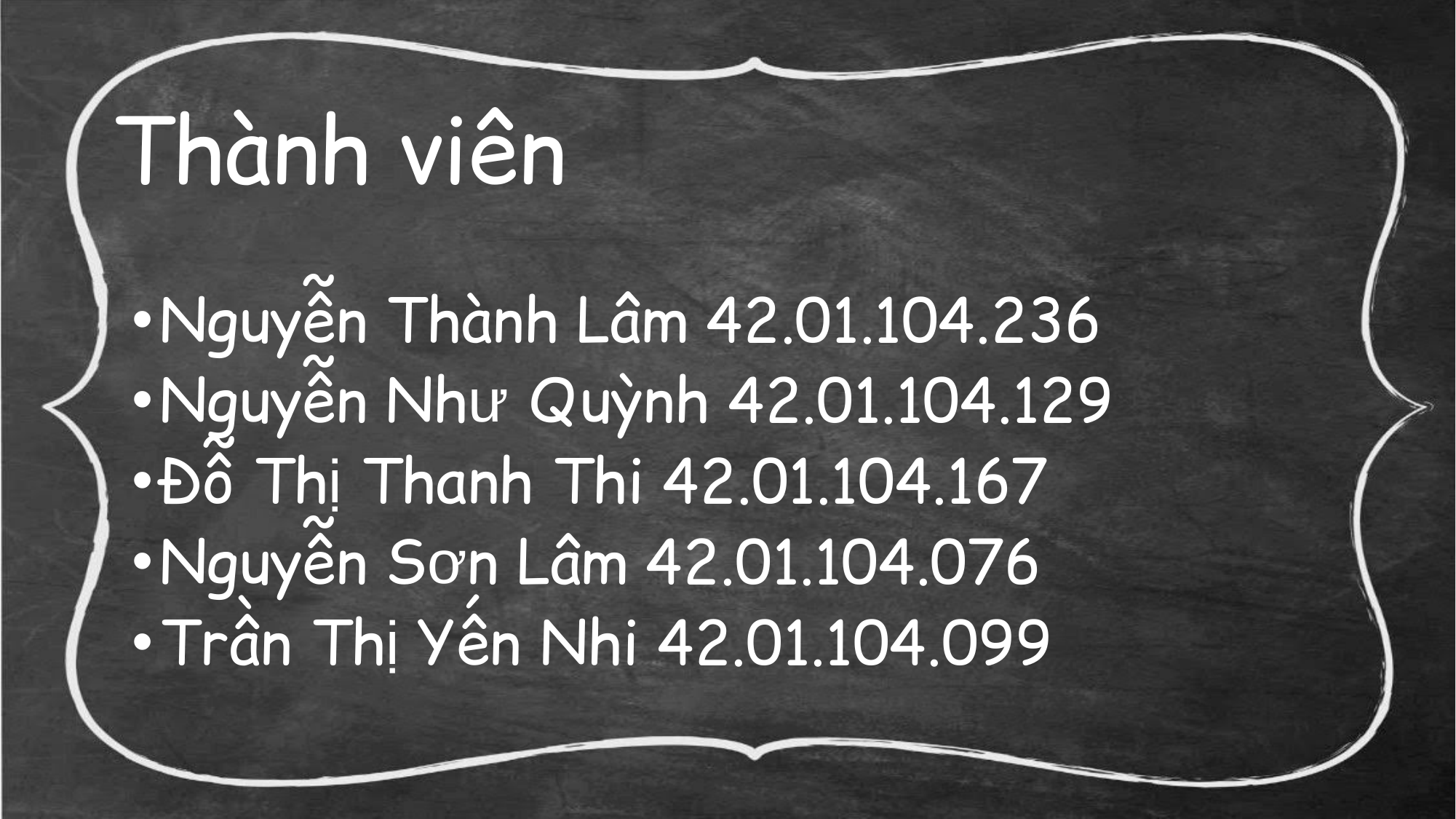

# Thành viên
Nguyễn Thành Lâm 42.01.104.236
Nguyễn Như Quỳnh 42.01.104.129
Đỗ Thị Thanh Thi 42.01.104.167
Nguyễn Sơn Lâm 42.01.104.076
Trần Thị Yến Nhi 42.01.104.099